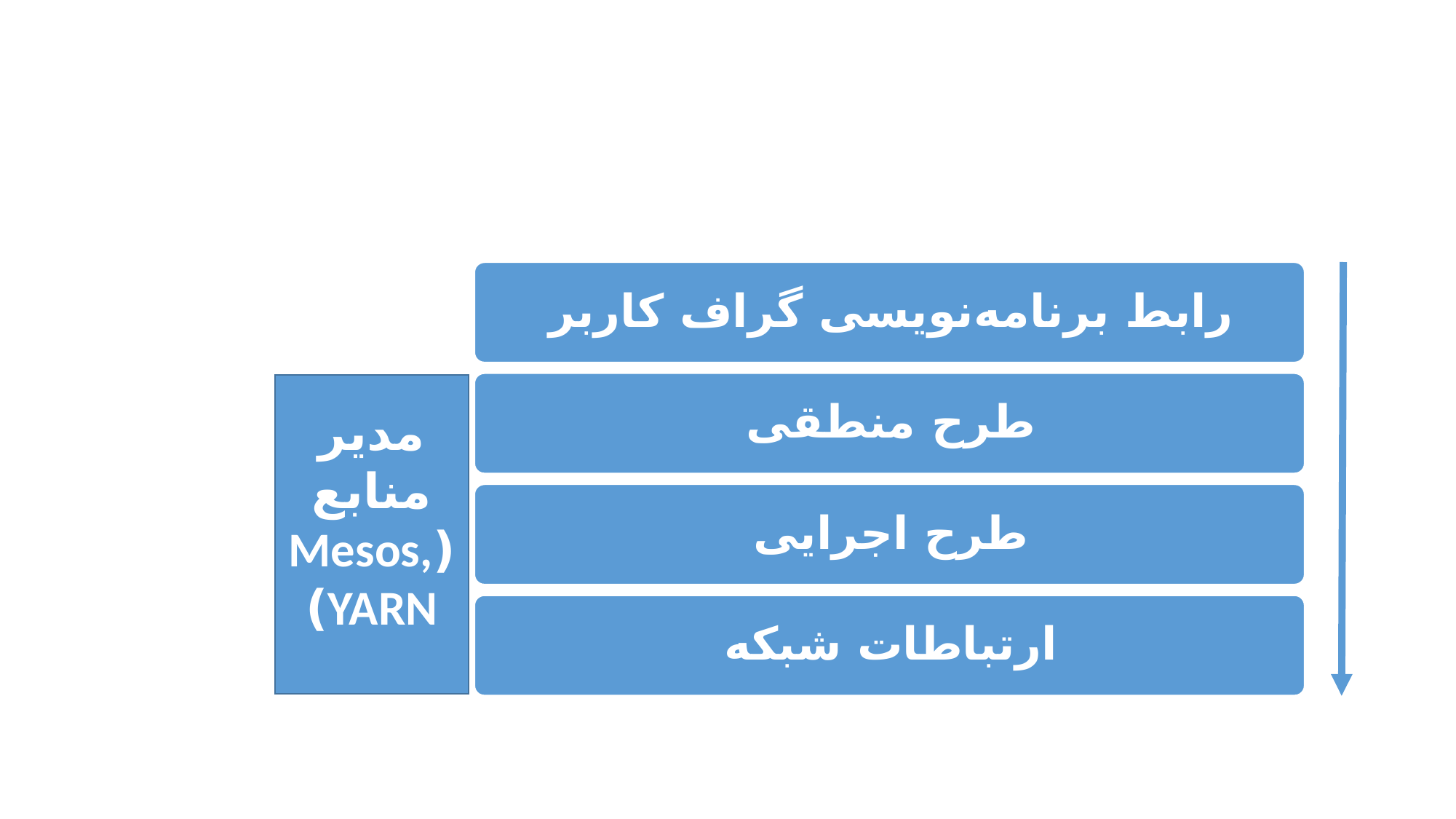

ارتباطات شبکه
طرح اجرایی
طرح منطقی
رابط برنامه‌نویسی گراف کاربر
مدیر منابع
(Mesos, YARN)